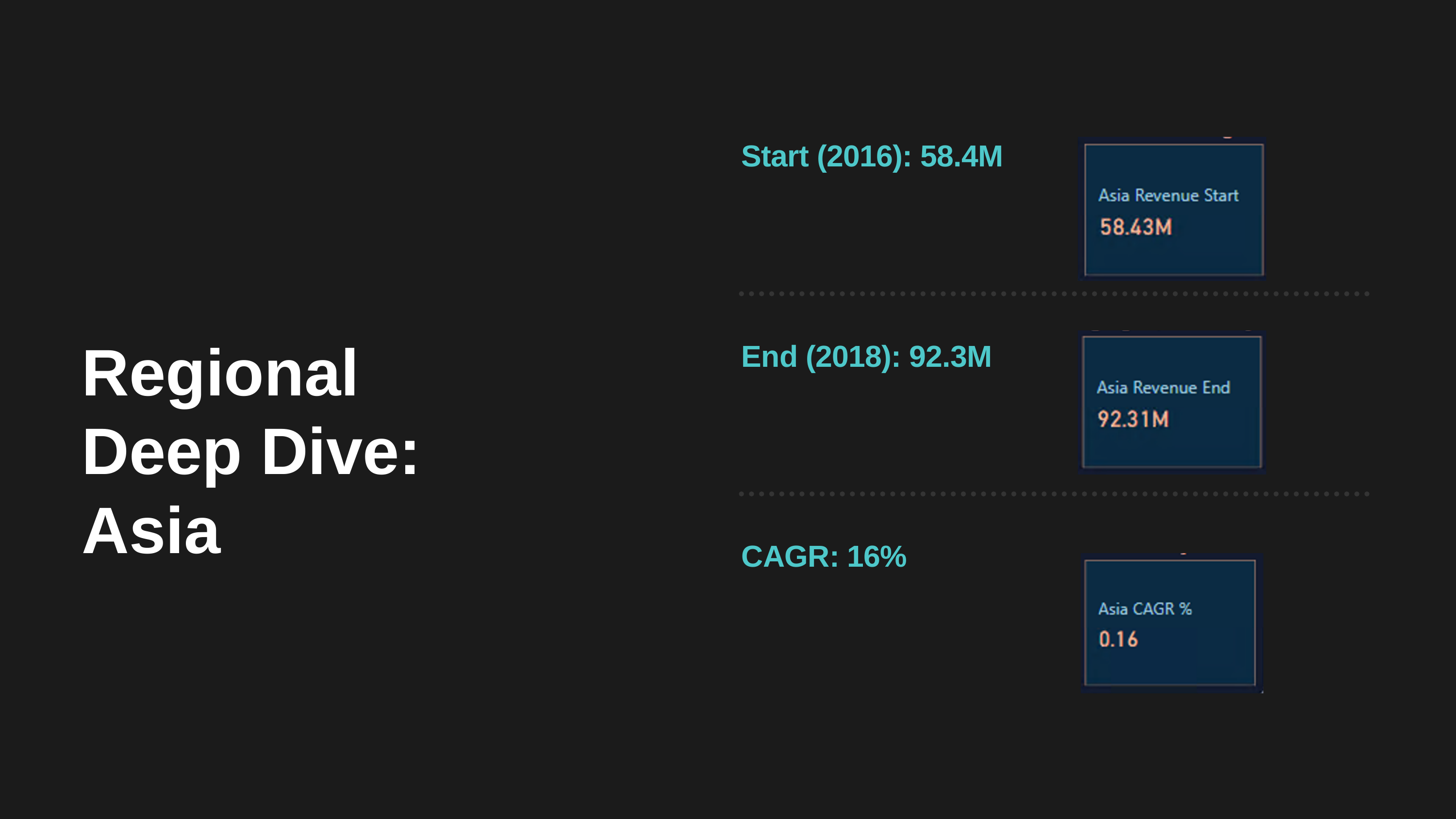

Start (2016): 58.4M

End (2018): 92.3M

CAGR: 16%

Regional Deep Dive: Asia